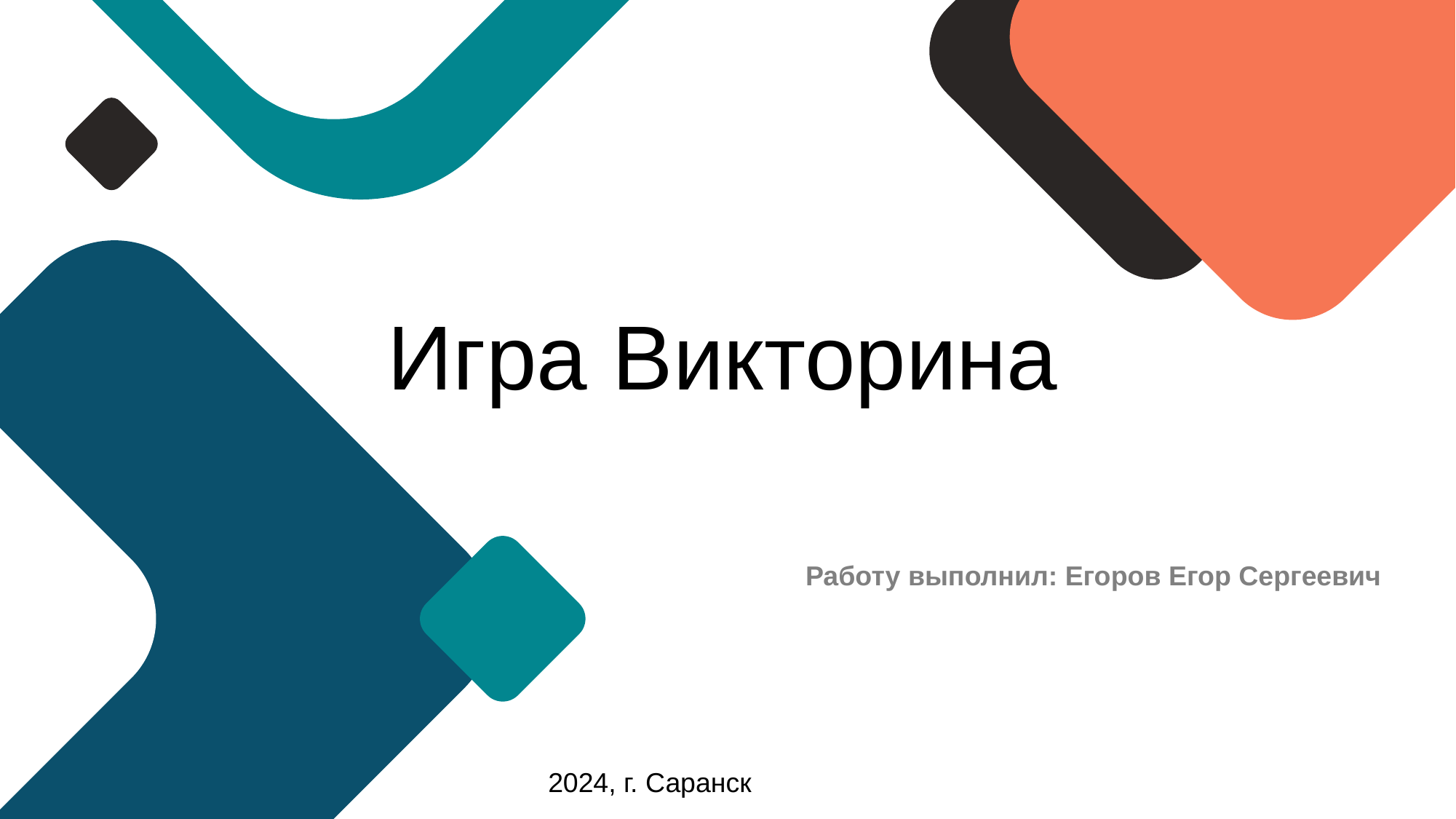

Игра Викторина

Работу выполнил: Егоров Егор Сергеевич

2024, г. Саранск